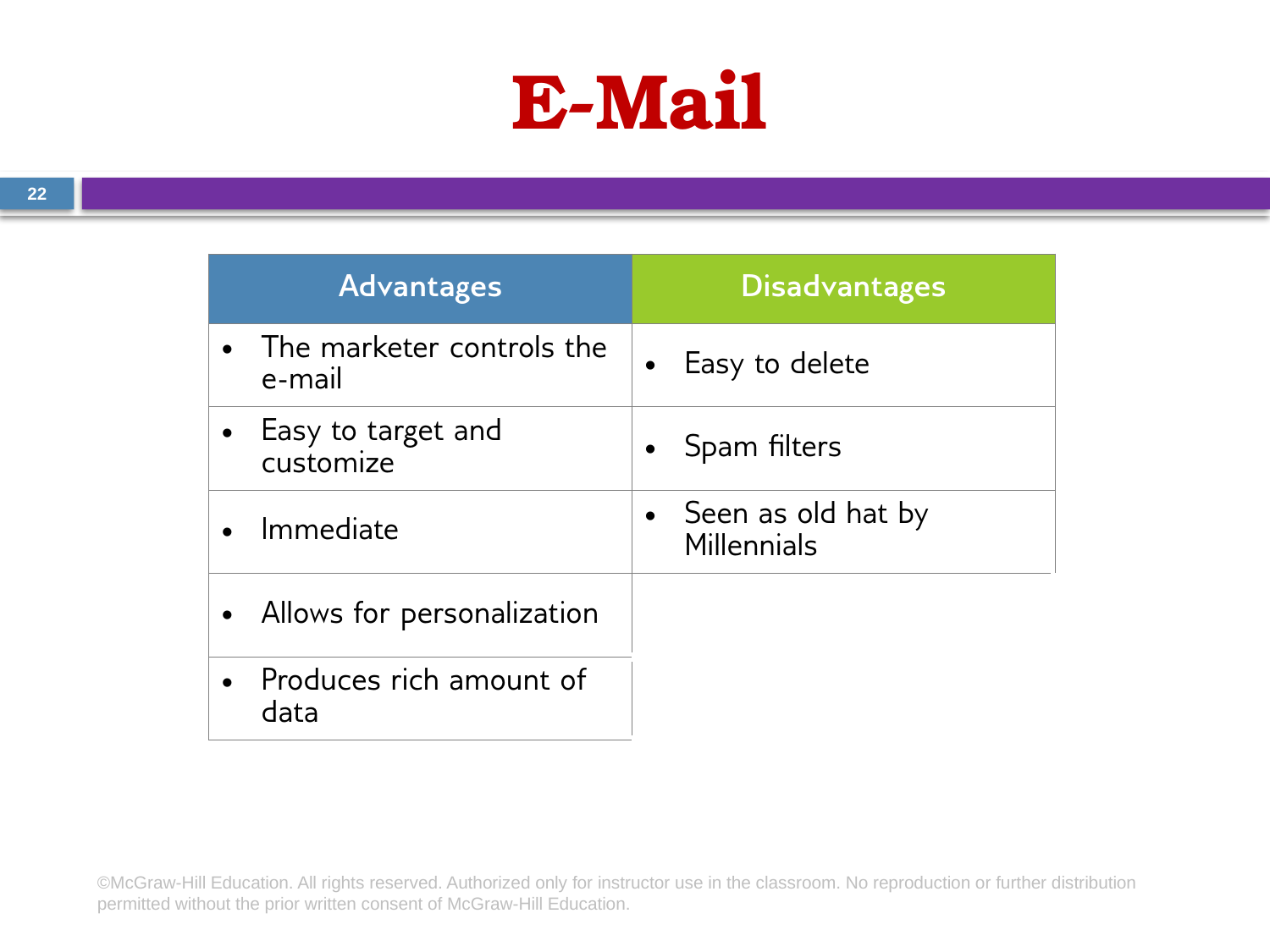

# E-Mail
22
| Advantages | Disadvantages |
| --- | --- |
| The marketer controls the e-mail | Easy to delete |
| Easy to target and customize | Spam filters |
| Immediate | Seen as old hat by Millennials |
| Allows for personalization |  |
| Produces rich amount of data |  |
©McGraw-Hill Education. All rights reserved. Authorized only for instructor use in the classroom. No reproduction or further distribution permitted without the prior written consent of McGraw-Hill Education.